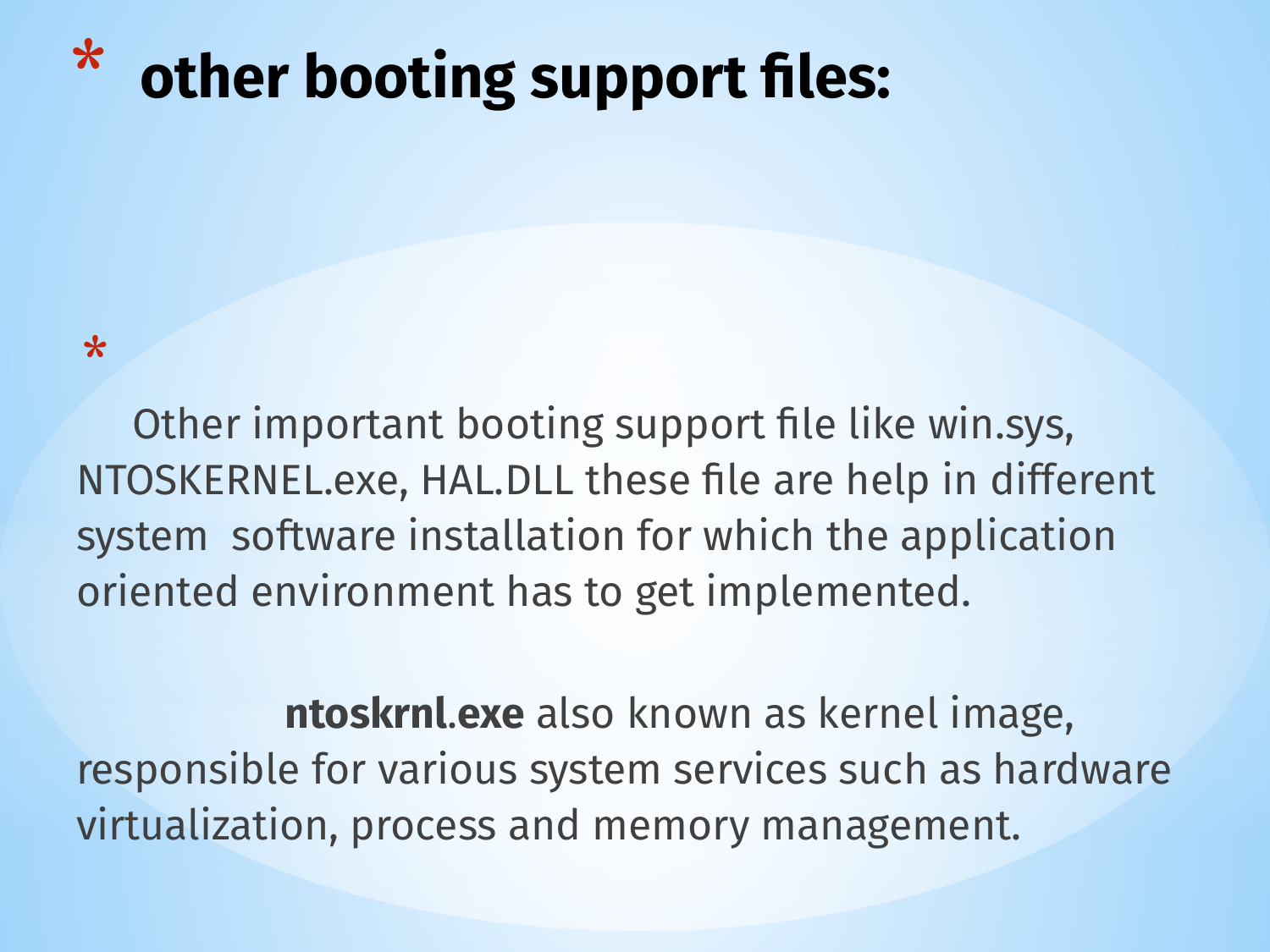

# other booting support files:

     Other important booting support file like win.sys, NTOSKERNEL.exe, HAL.DLL these file are help in different system  software installation for which the application oriented environment has to get implemented.

                     ntoskrnl.exe also known as kernel image, responsible for various system services such as hardware virtualization, process and memory management.